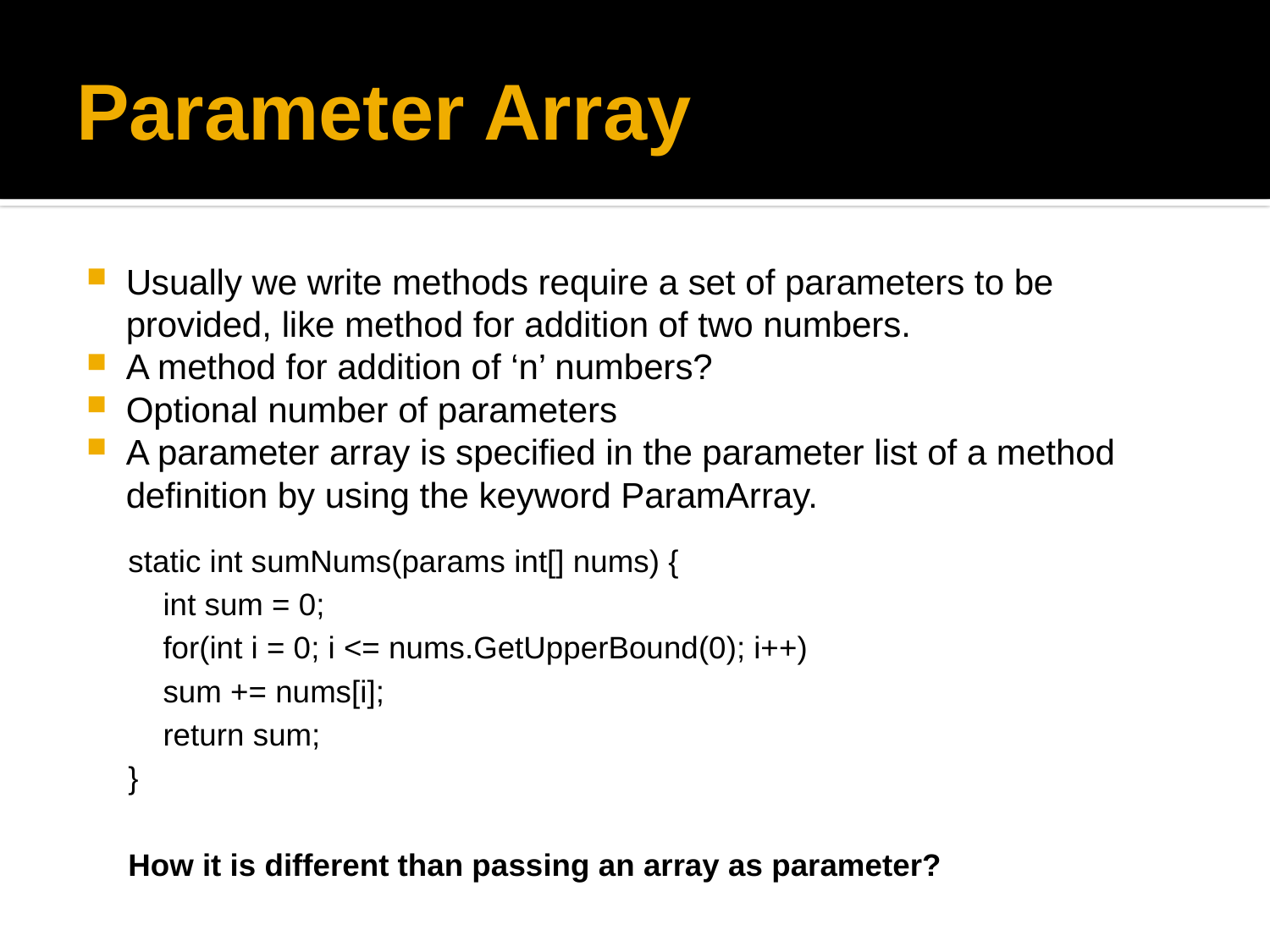

# Parameter Array
Usually we write methods require a set of parameters to be provided, like method for addition of two numbers.
A method for addition of ‘n’ numbers?
Optional number of parameters
A parameter array is specified in the parameter list of a method definition by using the keyword ParamArray.

static int sumNums(params int[] nums) {
    int sum = 0;
    for(int i = 0; i <= nums.GetUpperBound(0); i++)
    sum += nums[i];
    return sum;
}

How it is different than passing an array as parameter?